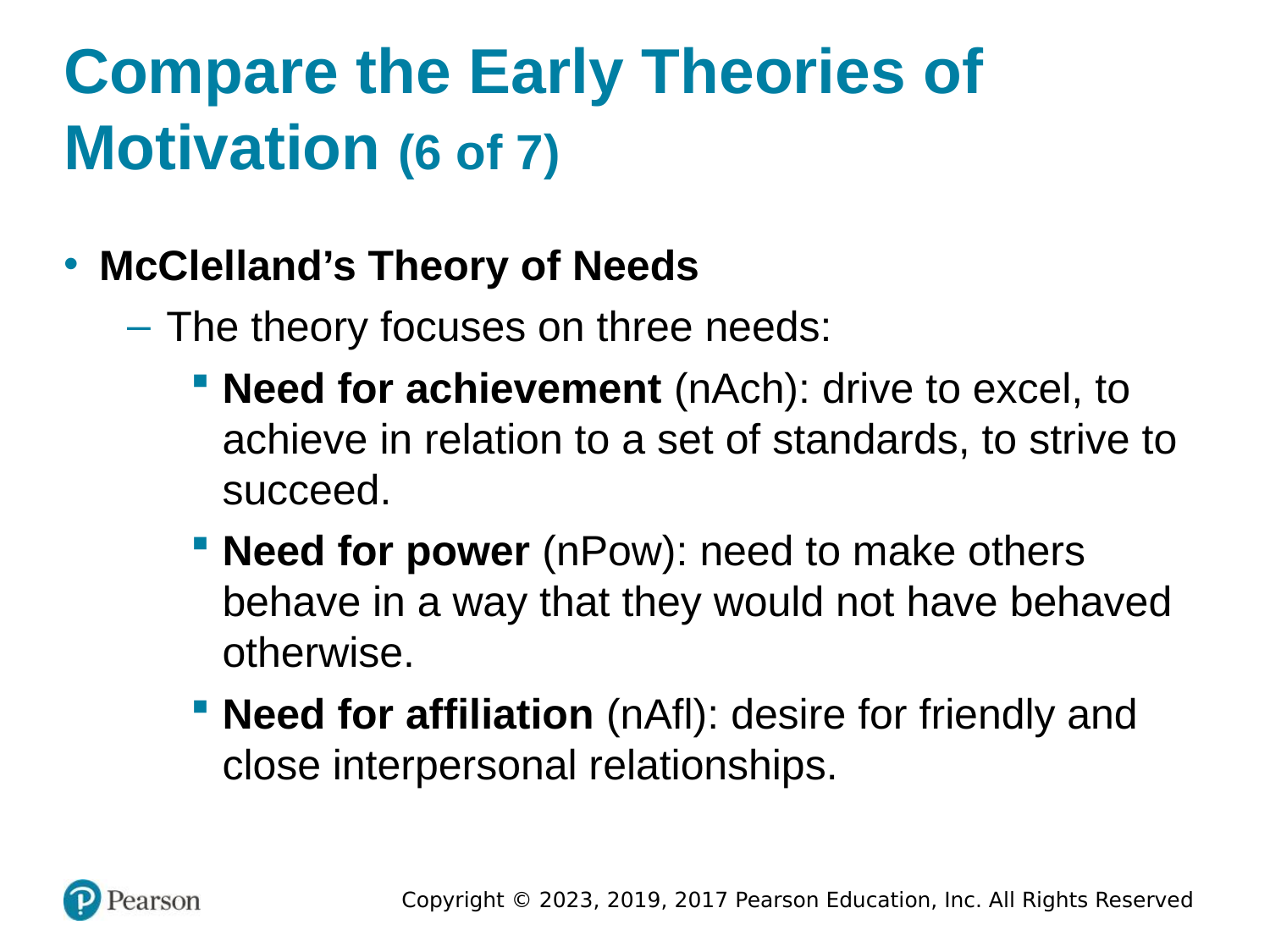

# Compare the Early Theories of Motivation (6 of 7)
McClelland’s Theory of Needs
The theory focuses on three needs:
Need for achievement (nAch): drive to excel, to achieve in relation to a set of standards, to strive to succeed.
Need for power (nPow): need to make others behave in a way that they would not have behaved otherwise.
Need for affiliation (nAfl): desire for friendly and close interpersonal relationships.